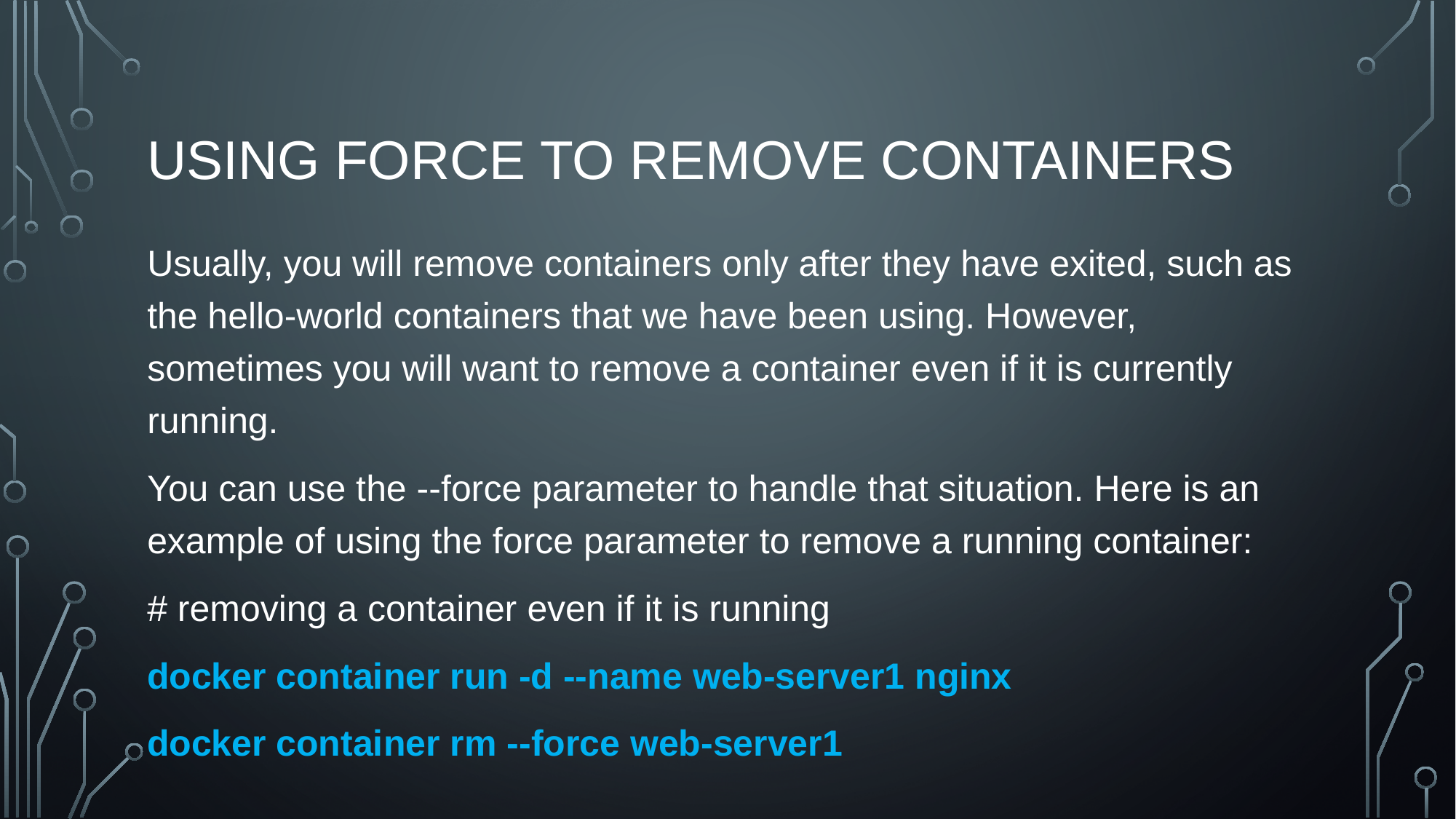

# Using force to remove containers
Usually, you will remove containers only after they have exited, such as the hello-world containers that we have been using. However, sometimes you will want to remove a container even if it is currently running.
You can use the --force parameter to handle that situation. Here is an example of using the force parameter to remove a running container:
# removing a container even if it is running
docker container run -d --name web-server1 nginx
docker container rm --force web-server1